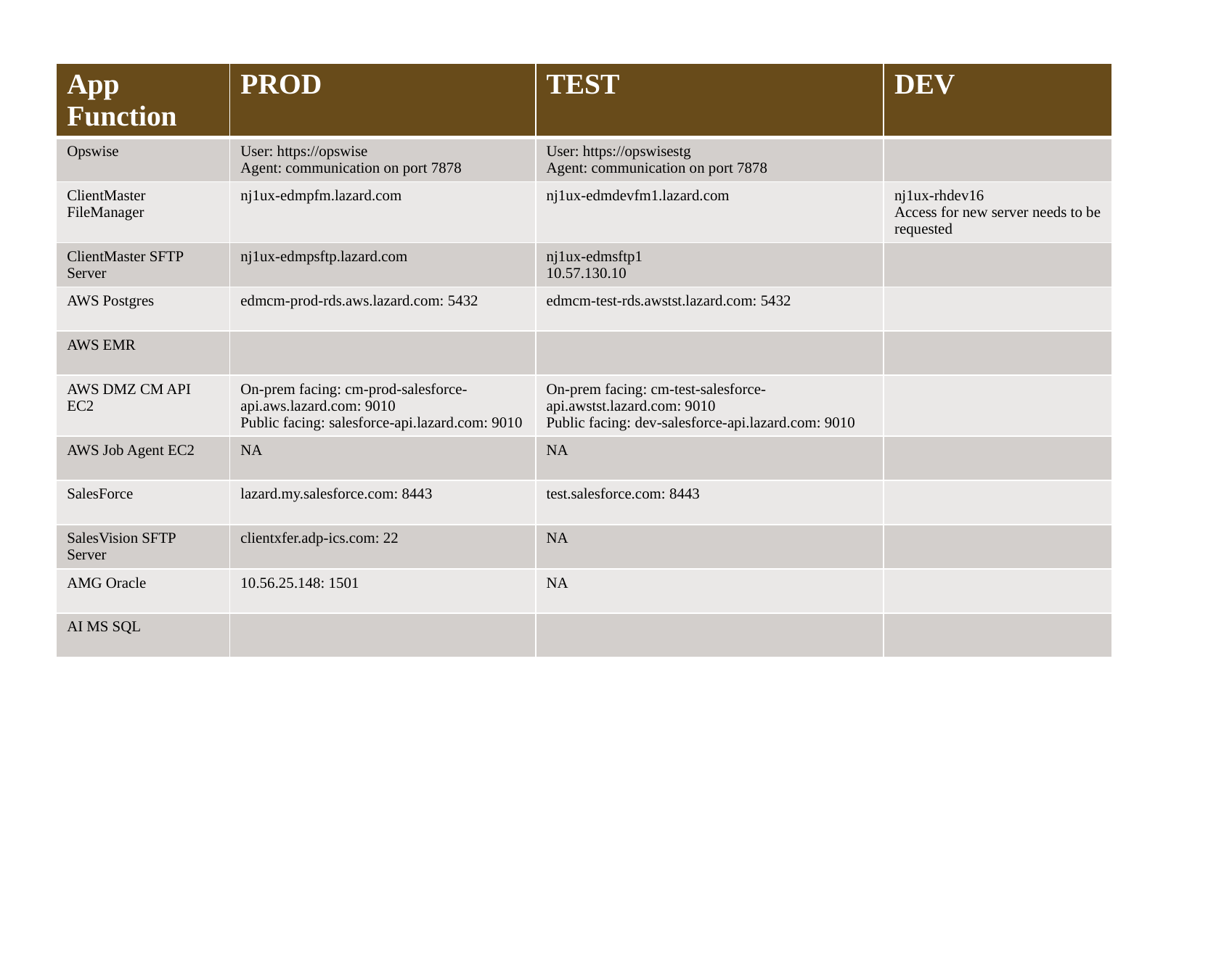

| App Function | PROD | TEST | DEV |
| --- | --- | --- | --- |
| Opswise | User: https://opswise Agent: communication on port 7878 | User: https://opswisestg Agent: communication on port 7878 |  |
| ClientMaster FileManager | nj1ux-edmpfm.lazard.com | nj1ux-edmdevfm1.lazard.com | nj1ux-rhdev16 Access for new server needs to be requested |
| ClientMaster SFTP Server | nj1ux-edmpsftp.lazard.com | nj1ux-edmsftp1 10.57.130.10 |  |
| AWS Postgres | edmcm-prod-rds.aws.lazard.com: 5432 | edmcm-test-rds.awstst.lazard.com: 5432 |  |
| AWS EMR |  |  |  |
| AWS DMZ CM API EC2 | On-prem facing: cm-prod-salesforce-api.aws.lazard.com: 9010 Public facing: salesforce-api.lazard.com: 9010 | On-prem facing: cm-test-salesforce-api.awstst.lazard.com: 9010 Public facing: dev-salesforce-api.lazard.com: 9010 |  |
| AWS Job Agent EC2 | NA | NA |  |
| SalesForce | lazard.my.salesforce.com: 8443 | test.salesforce.com: 8443 |  |
| SalesVision SFTP Server | clientxfer.adp-ics.com: 22 | NA |  |
| AMG Oracle | 10.56.25.148: 1501 | NA |  |
| AI MS SQL |  |  |  |